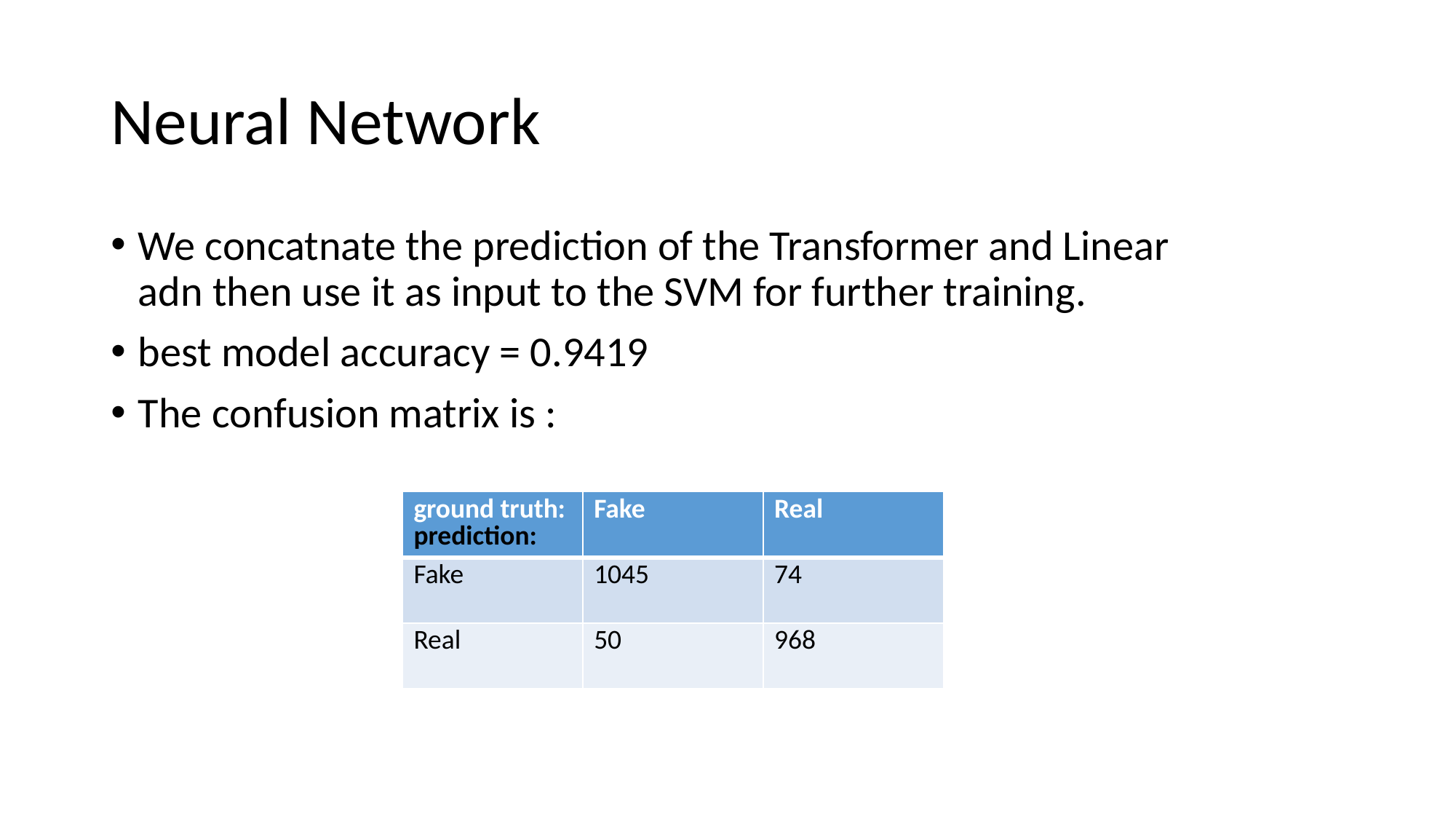

# Neural Network
We concatnate the prediction of the Transformer and Linear adn then use it as input to the SVM for further training.
best model accuracy = 0.9419
The confusion matrix is :

| ground truth: prediction: | Fake | Real |
| --- | --- | --- |
| Fake | 1045 | 74 |
| Real | 50 | 968 |